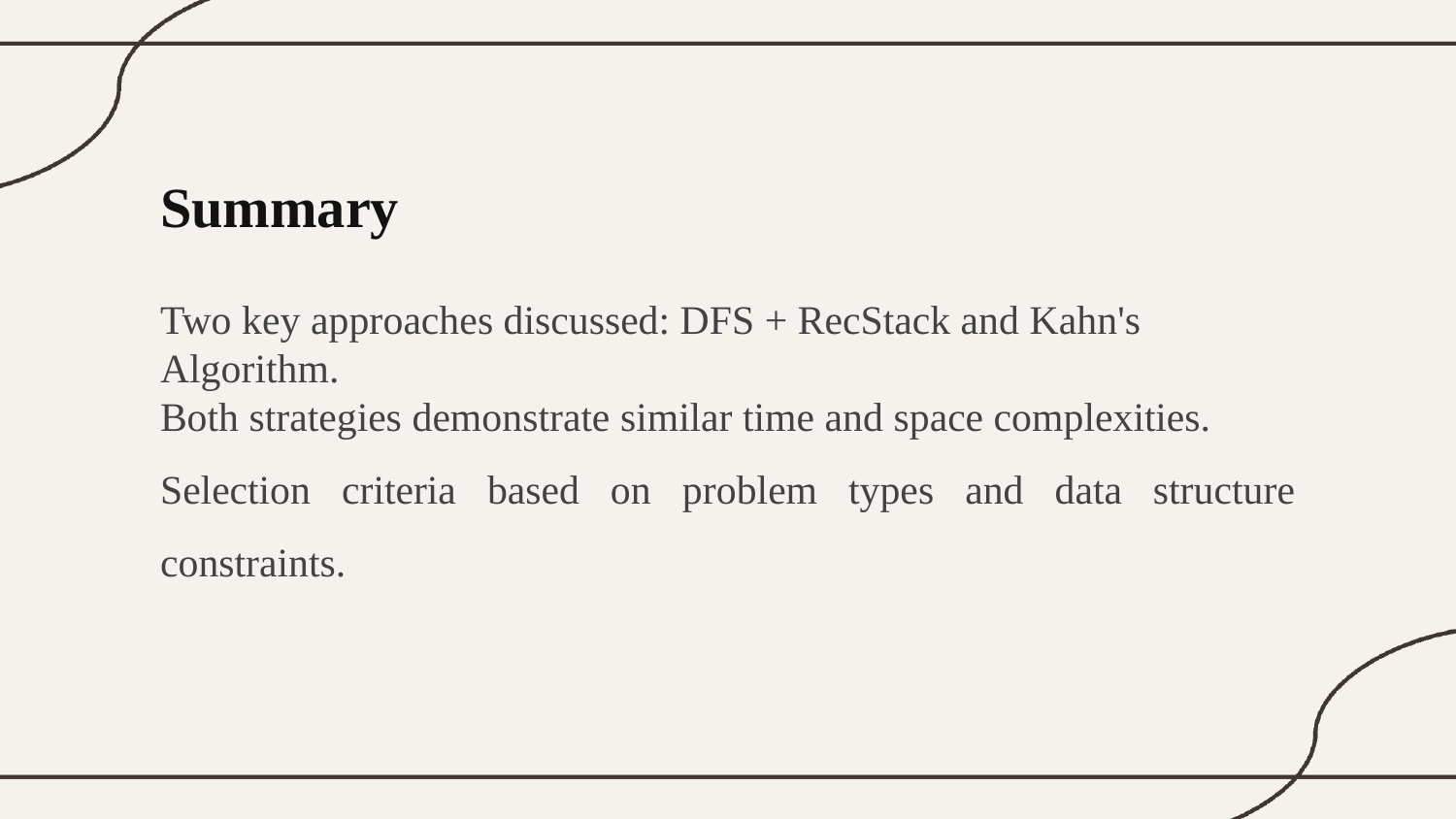

Summary
Two key approaches discussed: DFS + RecStack and Kahn's Algorithm.
Both strategies demonstrate similar time and space complexities.
Selection criteria based on problem types and data structure constraints.